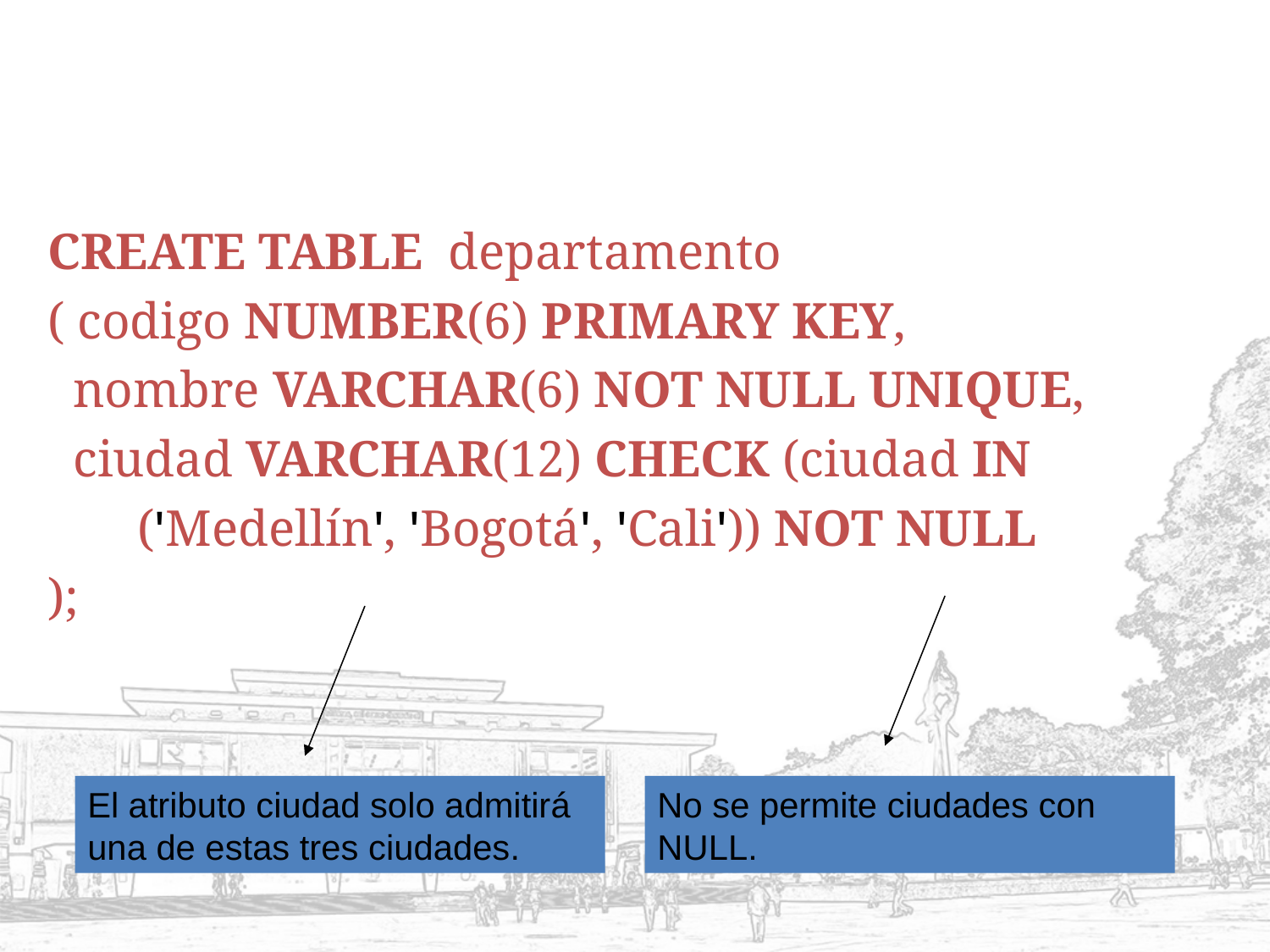

CREATE TABLE  departamento
( codigo NUMBER(6) PRIMARY KEY,
  nombre VARCHAR(6) NOT NULL UNIQUE,
  ciudad VARCHAR(12) CHECK (ciudad IN
       ('Medellín', 'Bogotá', 'Cali')) NOT NULL
);

El atributo ciudad solo admitirá
una de estas tres ciudades.
No se permite ciudades con NULL.